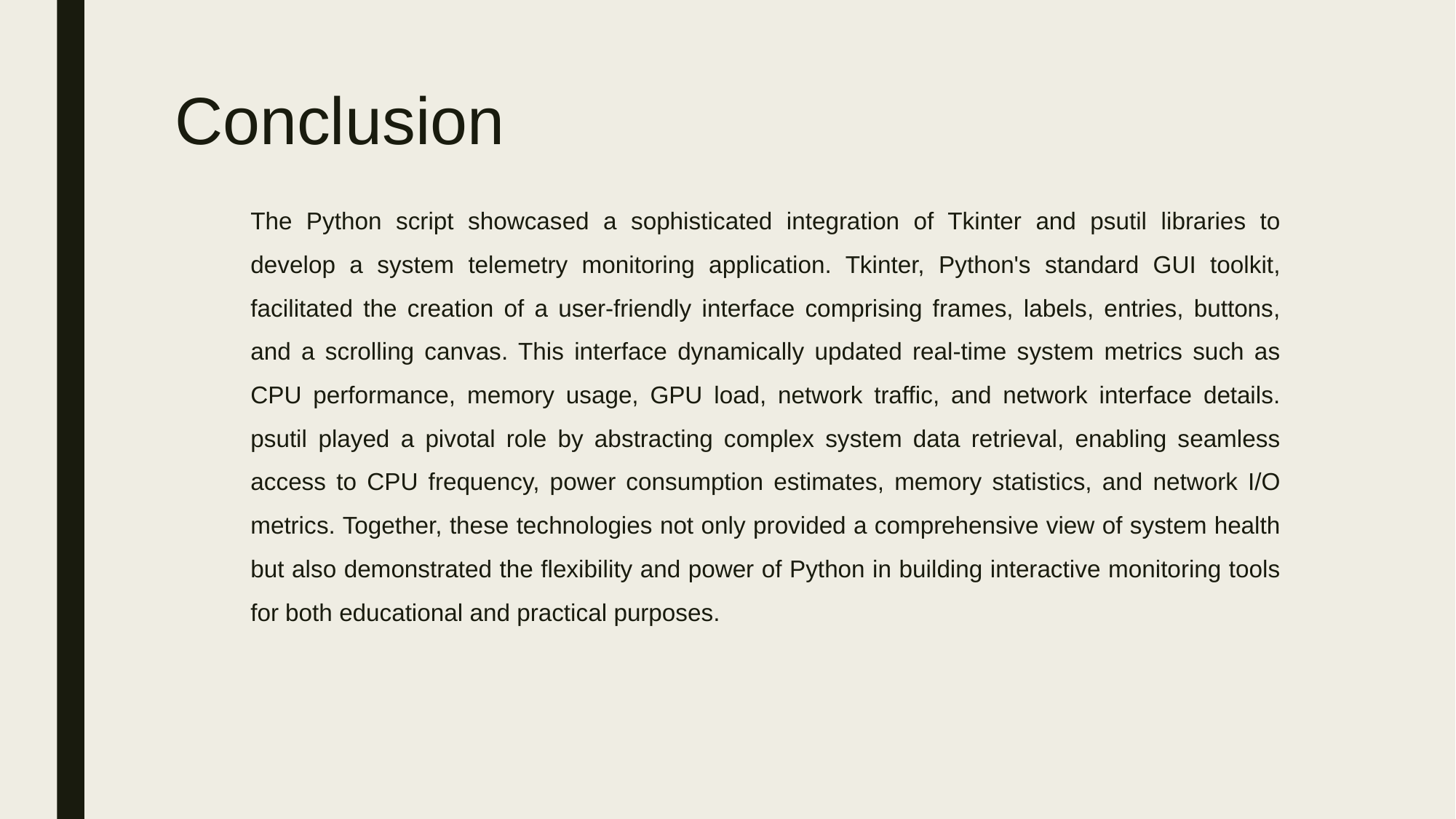

# Conclusion
The Python script showcased a sophisticated integration of Tkinter and psutil libraries to develop a system telemetry monitoring application. Tkinter, Python's standard GUI toolkit, facilitated the creation of a user-friendly interface comprising frames, labels, entries, buttons, and a scrolling canvas. This interface dynamically updated real-time system metrics such as CPU performance, memory usage, GPU load, network traffic, and network interface details. psutil played a pivotal role by abstracting complex system data retrieval, enabling seamless access to CPU frequency, power consumption estimates, memory statistics, and network I/O metrics. Together, these technologies not only provided a comprehensive view of system health but also demonstrated the flexibility and power of Python in building interactive monitoring tools for both educational and practical purposes.